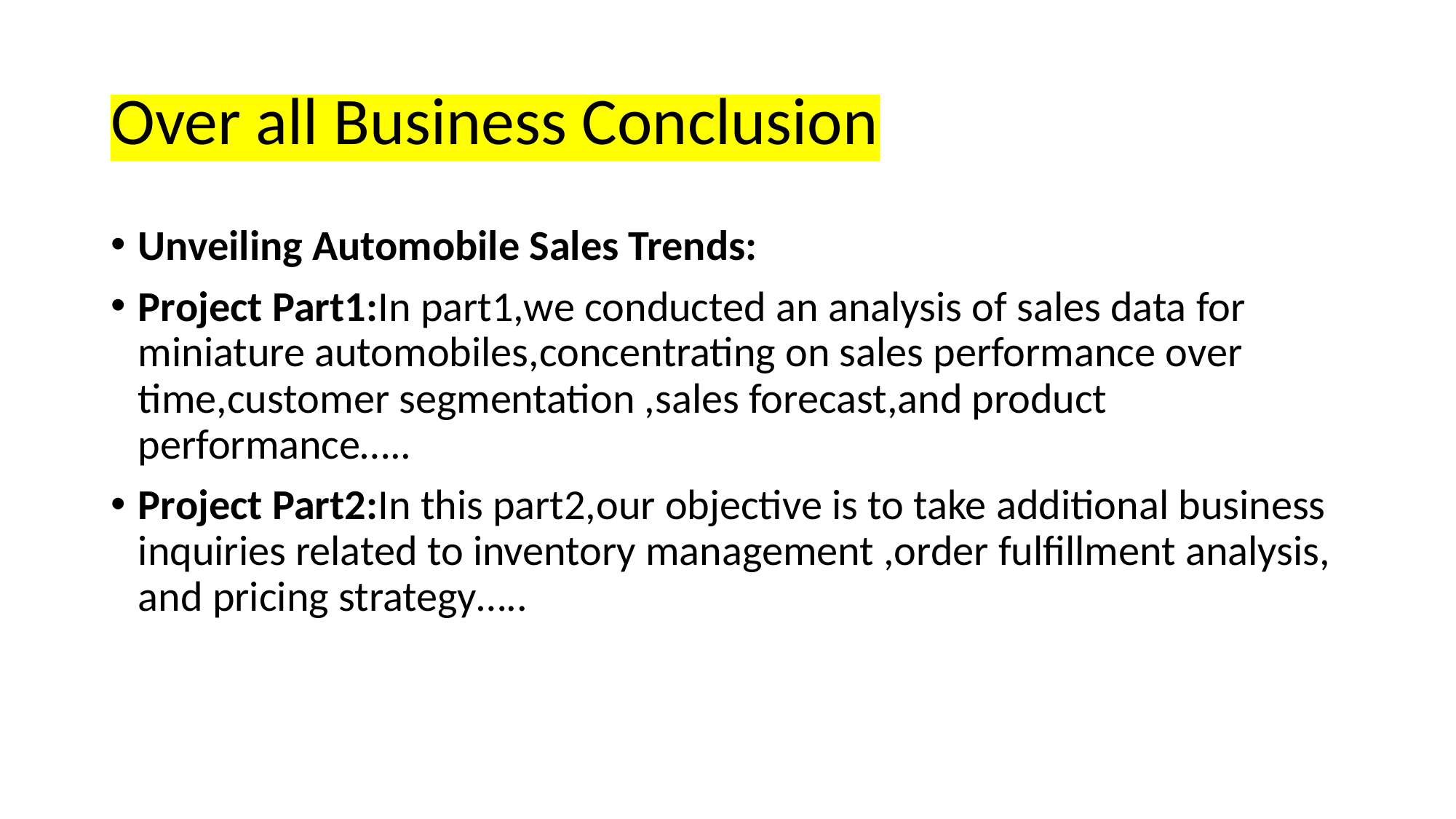

# Over all Business Conclusion
Unveiling Automobile Sales Trends:
Project Part1:In part1,we conducted an analysis of sales data for miniature automobiles,concentrating on sales performance over time,customer segmentation ,sales forecast,and product performance…..
Project Part2:In this part2,our objective is to take additional business inquiries related to inventory management ,order fulfillment analysis, and pricing strategy…..